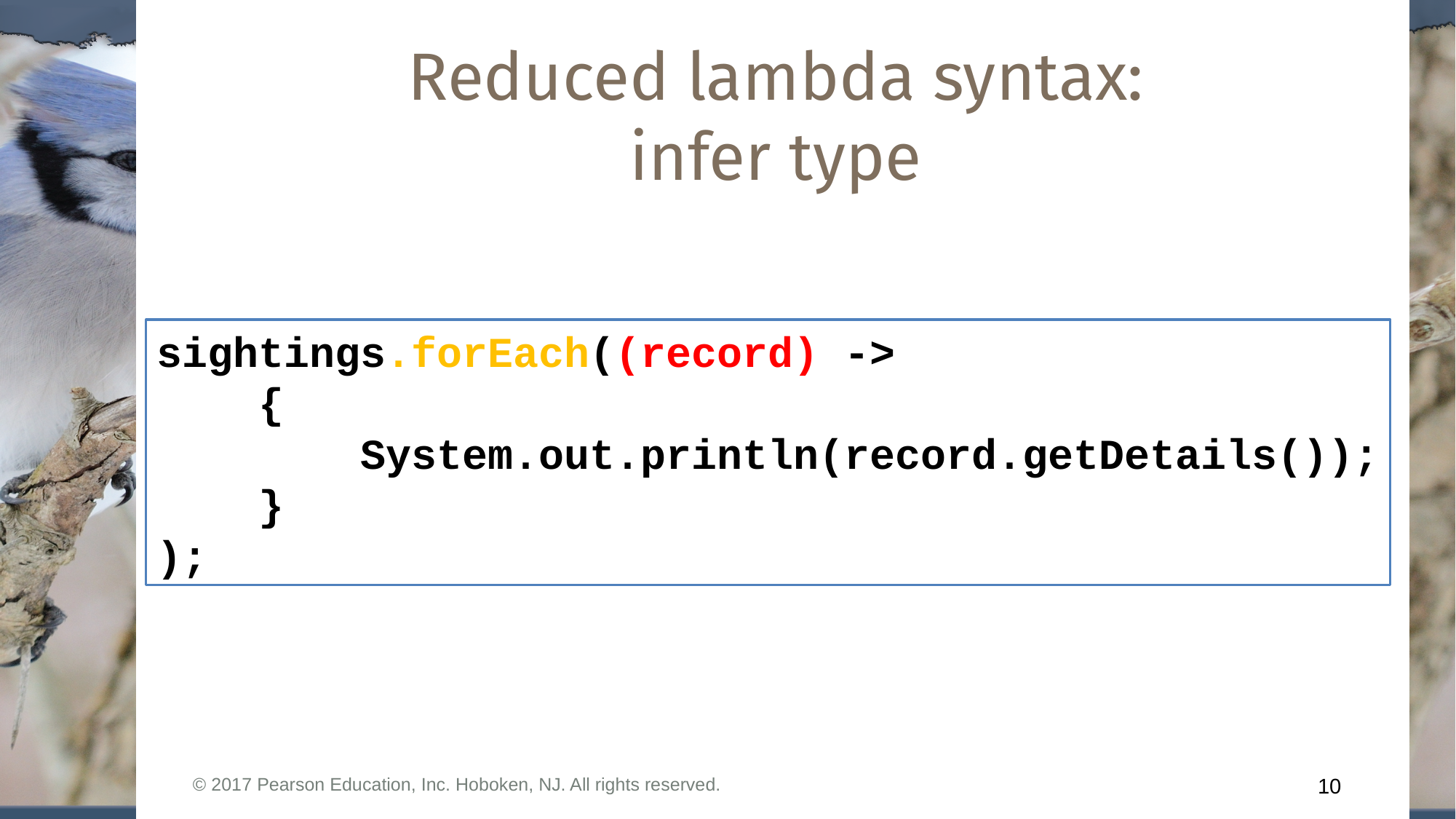

# Reduced lambda syntax: infer type
sightings.forEach((record) ->
    {
        System.out.println(record.getDetails());
    }
);
© 2017 Pearson Education, Inc. Hoboken, NJ. All rights reserved.